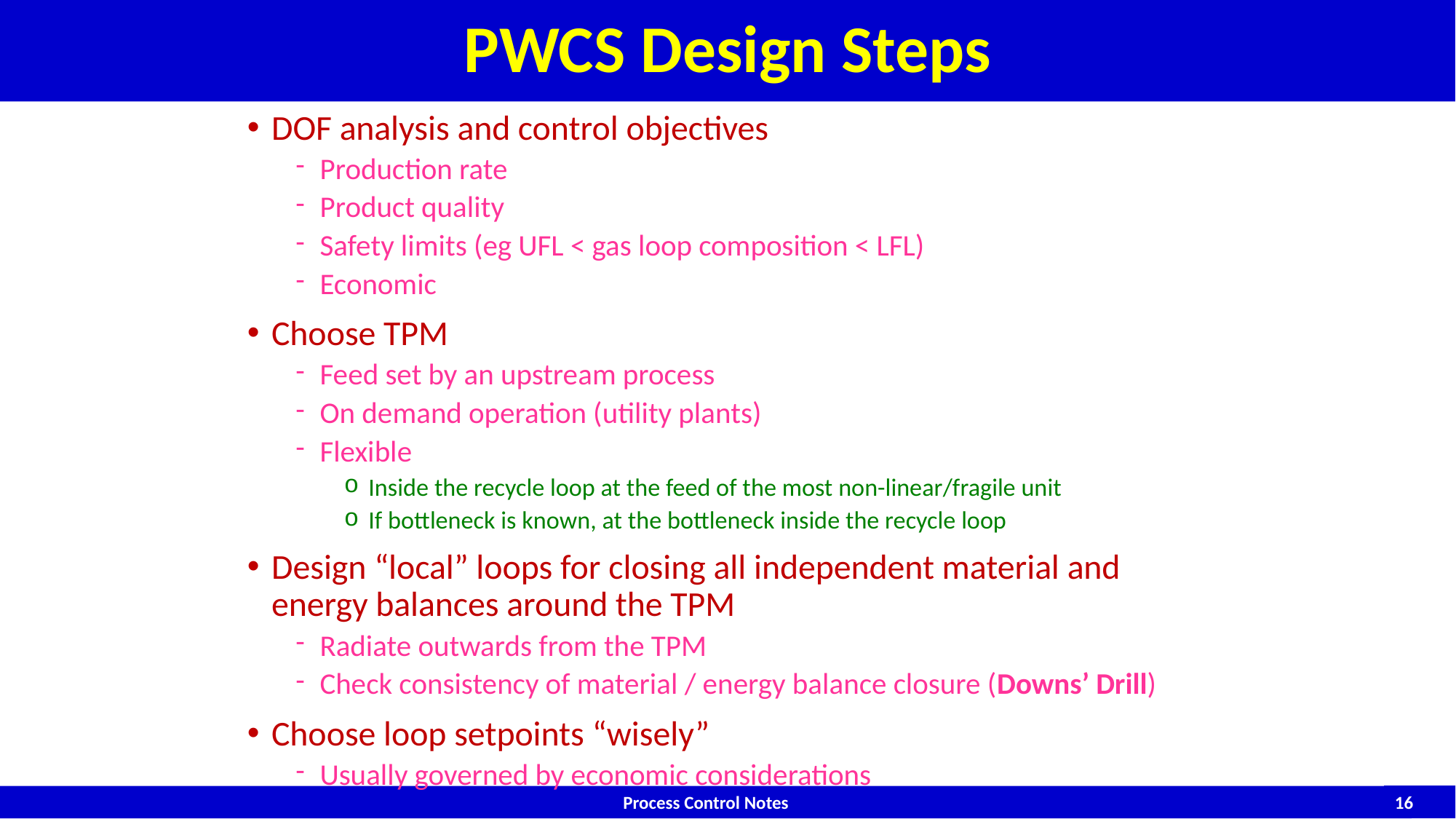

# PWCS Design Steps
DOF analysis and control objectives
Production rate
Product quality
Safety limits (eg UFL < gas loop composition < LFL)
Economic
Choose TPM
Feed set by an upstream process
On demand operation (utility plants)
Flexible
Inside the recycle loop at the feed of the most non-linear/fragile unit
If bottleneck is known, at the bottleneck inside the recycle loop
Design “local” loops for closing all independent material and energy balances around the TPM
Radiate outwards from the TPM
Check consistency of material / energy balance closure (Downs’ Drill)
Choose loop setpoints “wisely”
Usually governed by economic considerations